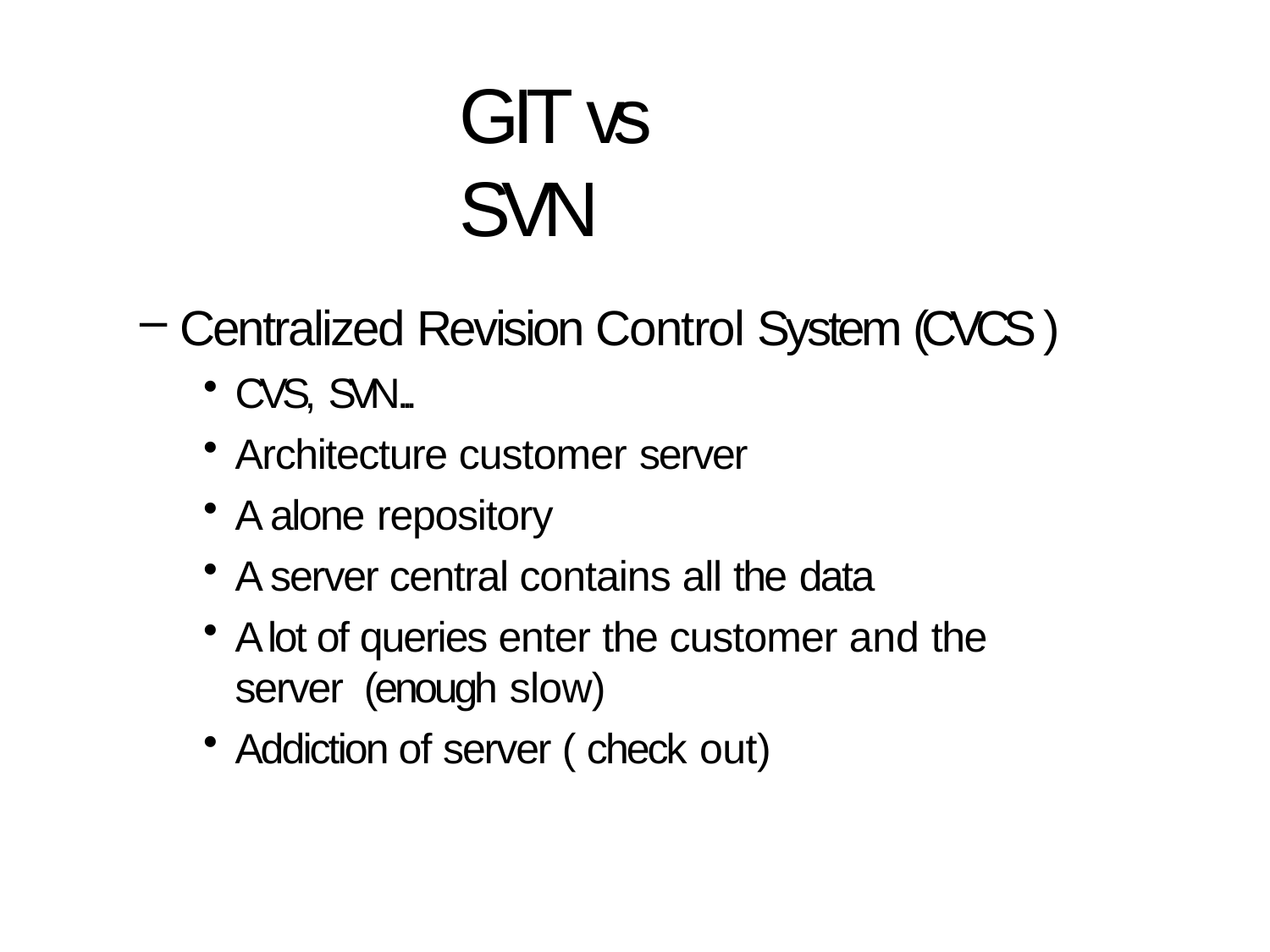

# GIT vs SVN
Centralized Revision Control System (CVCS )
CVS, SVN ...
Architecture customer server
A alone repository
A server central contains all the data
A lot of queries enter the customer and the server  (enough slow)
Addiction of server ( check out)